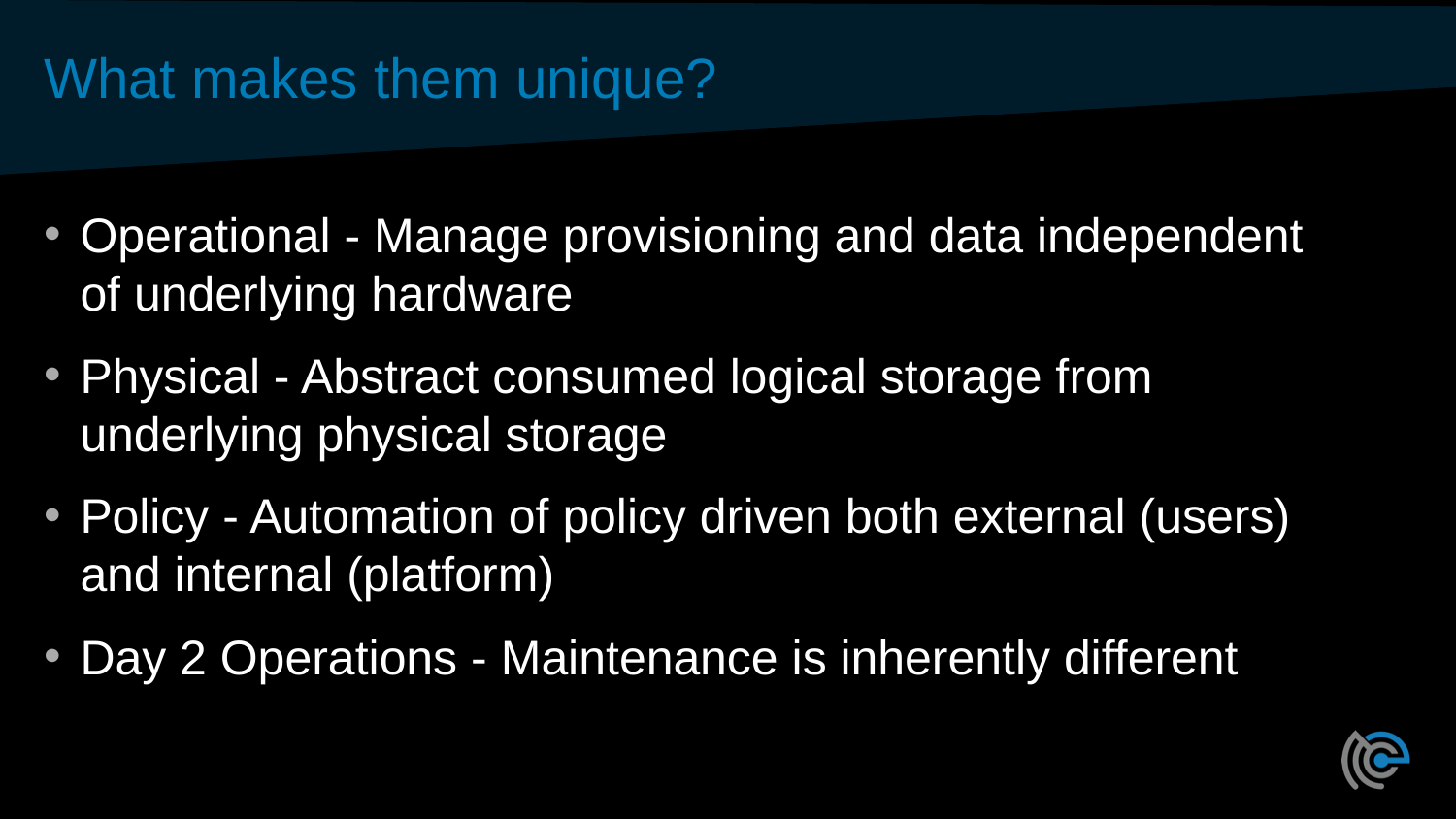

# What makes them unique?
Operational - Manage provisioning and data independent of underlying hardware
Physical - Abstract consumed logical storage from underlying physical storage
Policy - Automation of policy driven both external (users) and internal (platform)
Day 2 Operations - Maintenance is inherently different